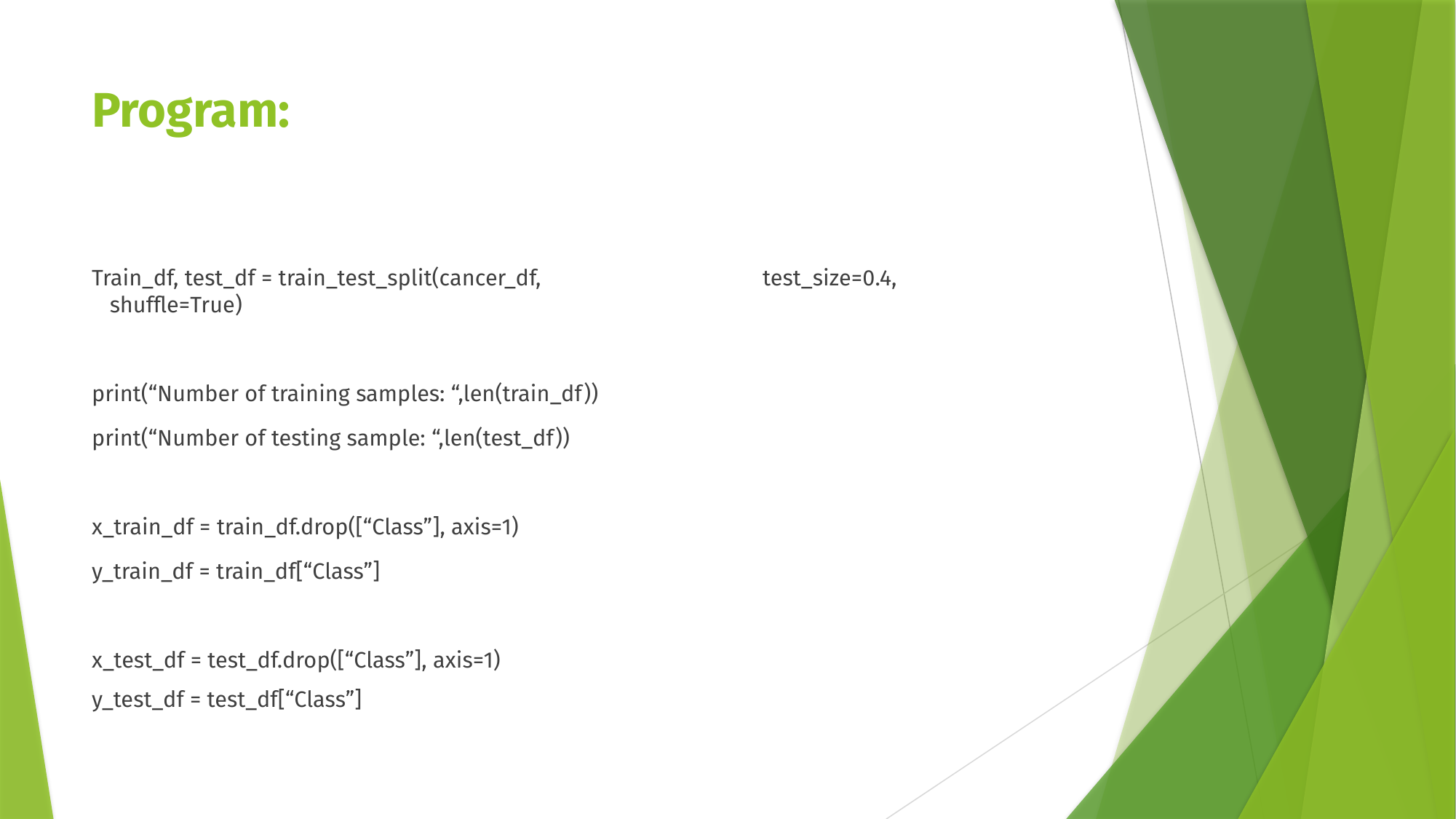

# Program:
Train_df, test_df = train_test_split(cancer_df,                                     test_size=0.4,                                     shuffle=True)

print(“Number of training samples: “,len(train_df))
print(“Number of testing sample: “,len(test_df))

x_train_df = train_df.drop([“Class”], axis=1)
y_train_df = train_df[“Class”]

x_test_df = test_df.drop([“Class”], axis=1)
y_test_df = test_df[“Class”]